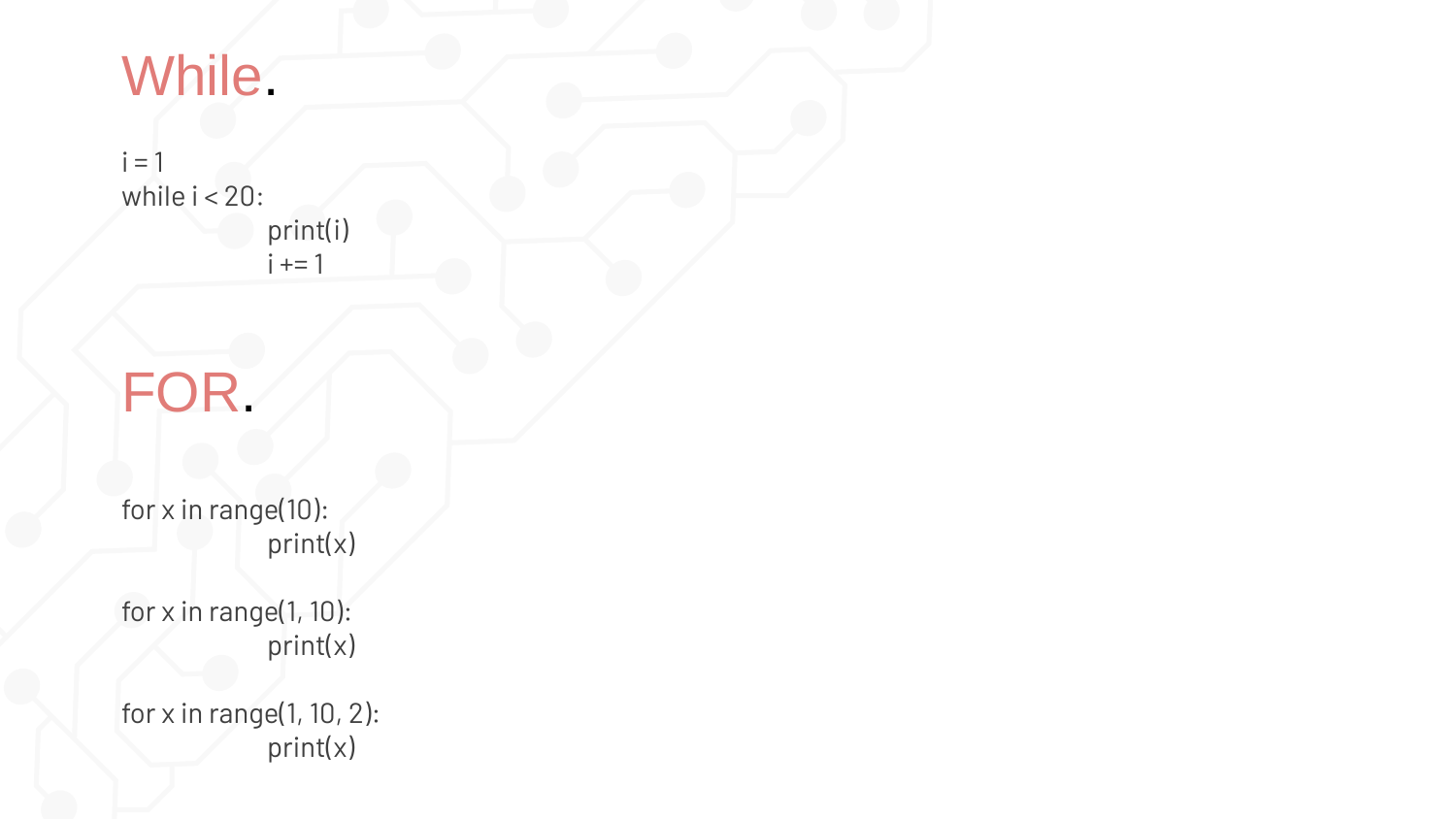

# While.
i = 1
while i < 20:
	print(i)
	i += 1
FOR.
for x in range(10):
 	print(x)

for x in range(1, 10):
	print(x)

for x in range(1, 10, 2):
 	print(x)